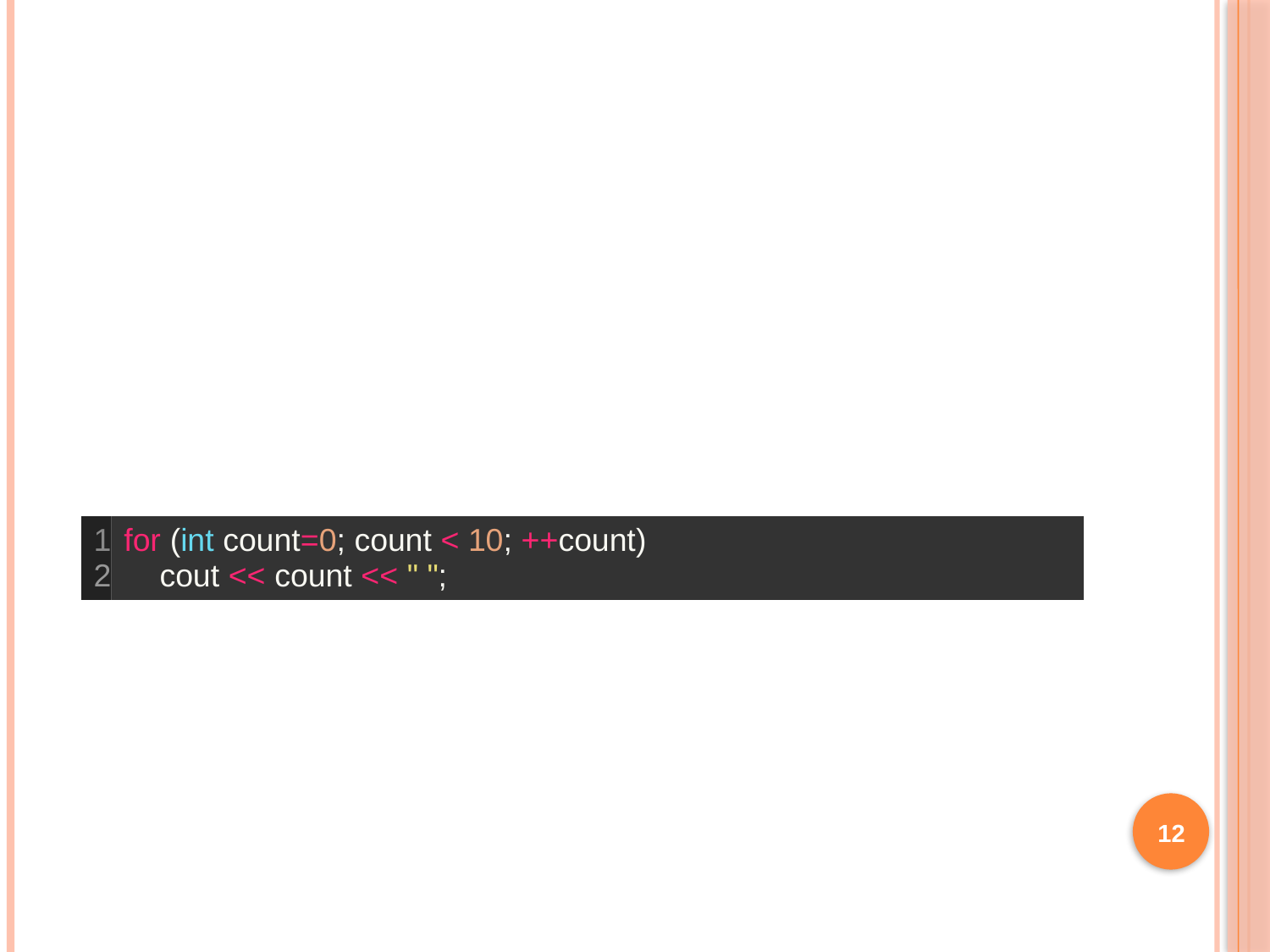

#
| 1 2 | for (int count=0; count < 10; ++count)     cout << count << " "; |
| --- | --- |
12